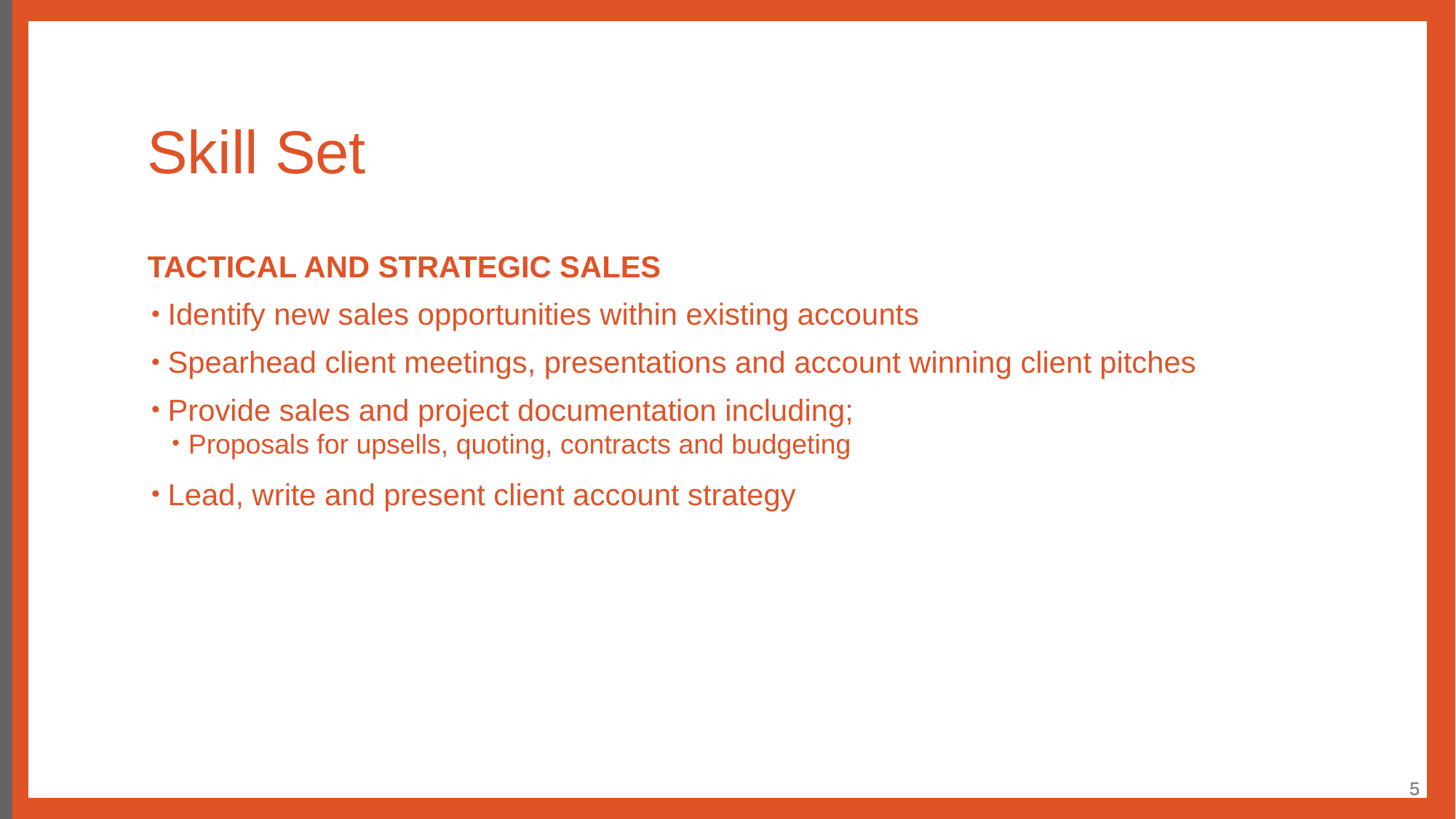

# Skill Set
TACTICAL AND STRATEGIC SALES
Identify new sales opportunities within existing accounts
Spearhead client meetings, presentations and account winning client pitches
Provide sales and project documentation including;
Proposals for upsells, quoting, contracts and budgeting
Lead, write and present client account strategy